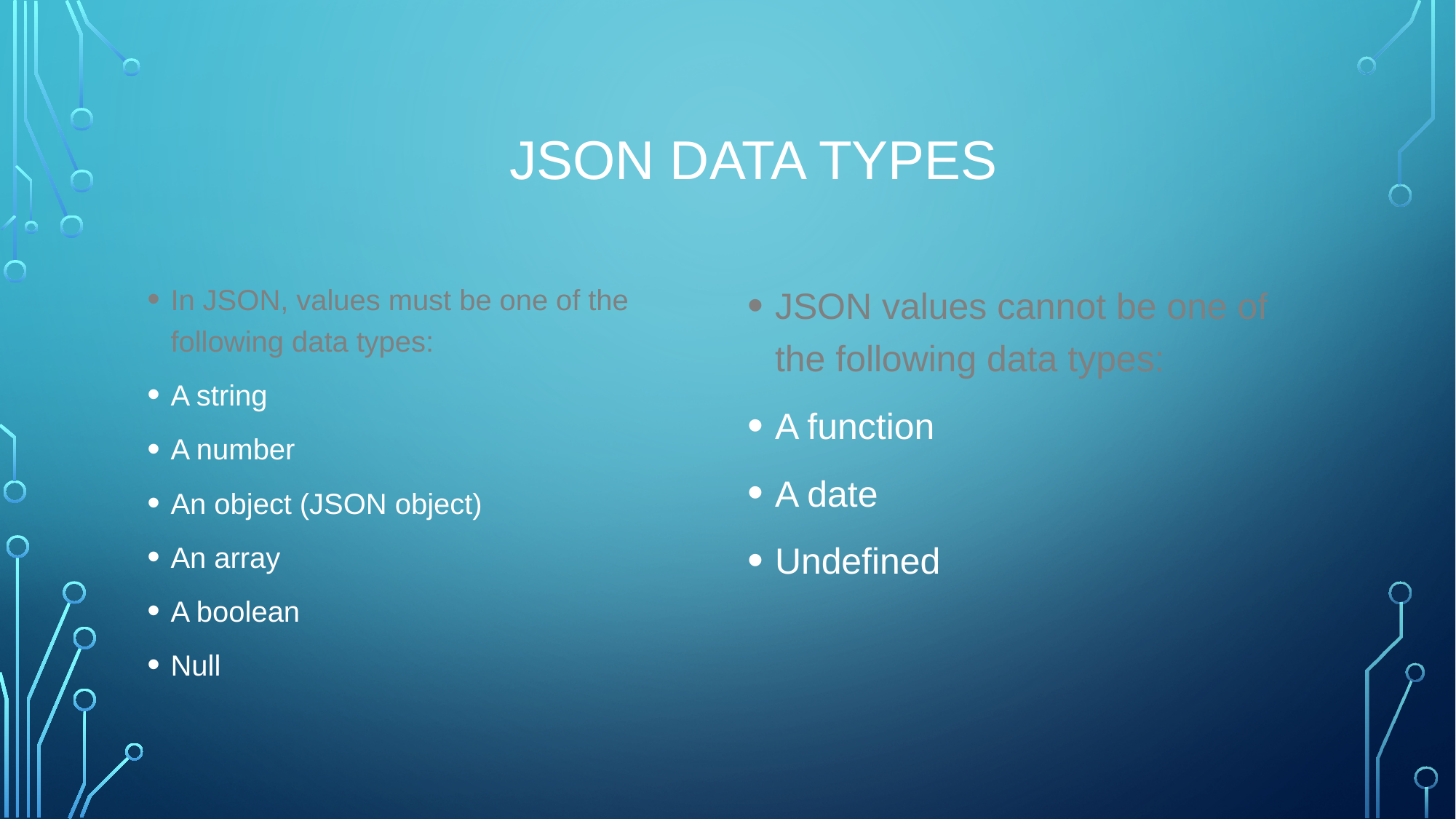

# Json Data types
In JSON, values must be one of the following data types:
A string
A number
An object (JSON object)
An array
A boolean
Null
JSON values cannot be one of the following data types:
A function
A date
Undefined